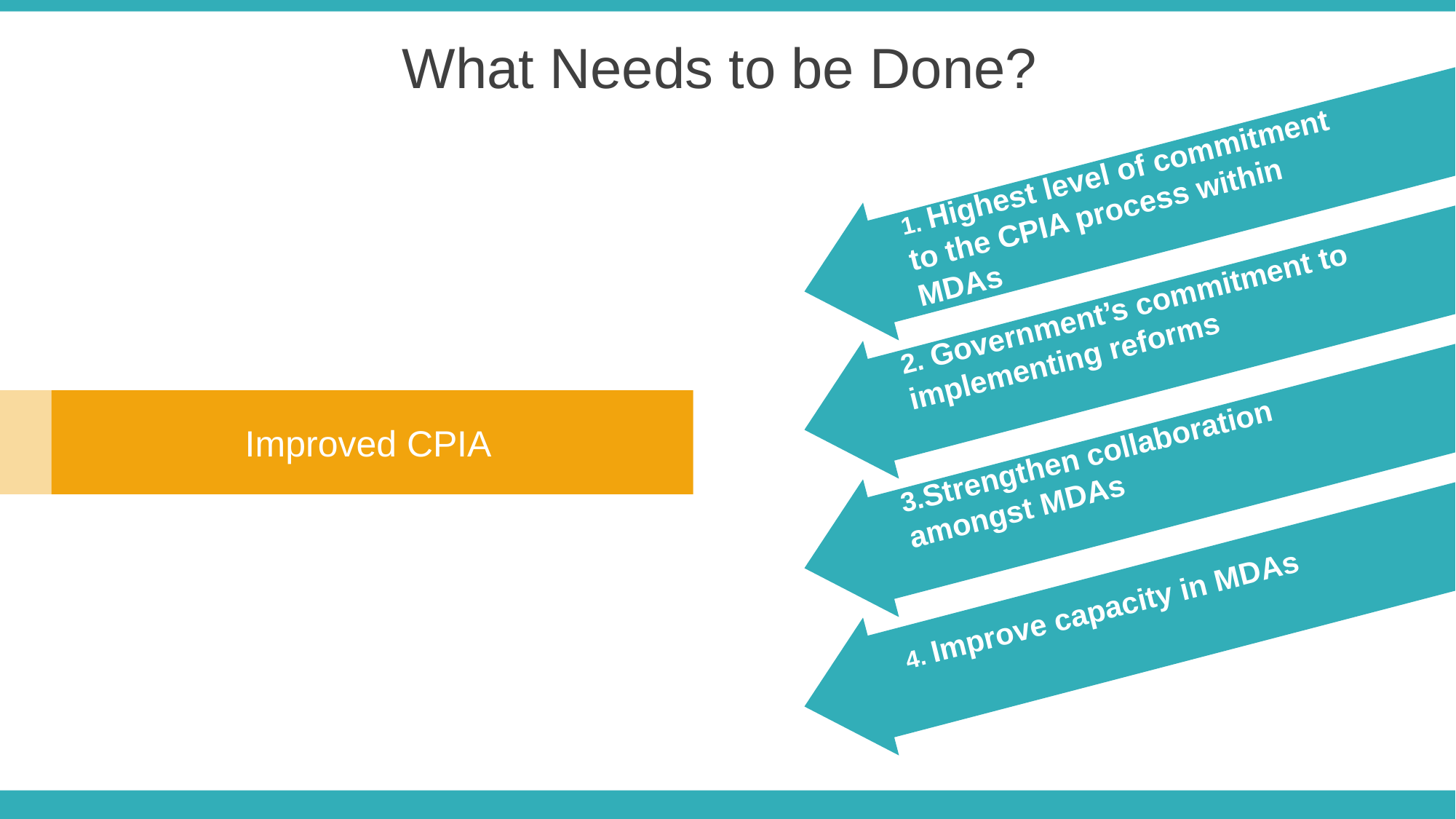

What Needs to be Done?

1. Highest level of commitment to the CPIA process within MDAs

2. Government’s commitment to implementing reforms

Improved CPIA

3.Strengthen collaboration amongst MDAs

4. Improve capacity in MDAs